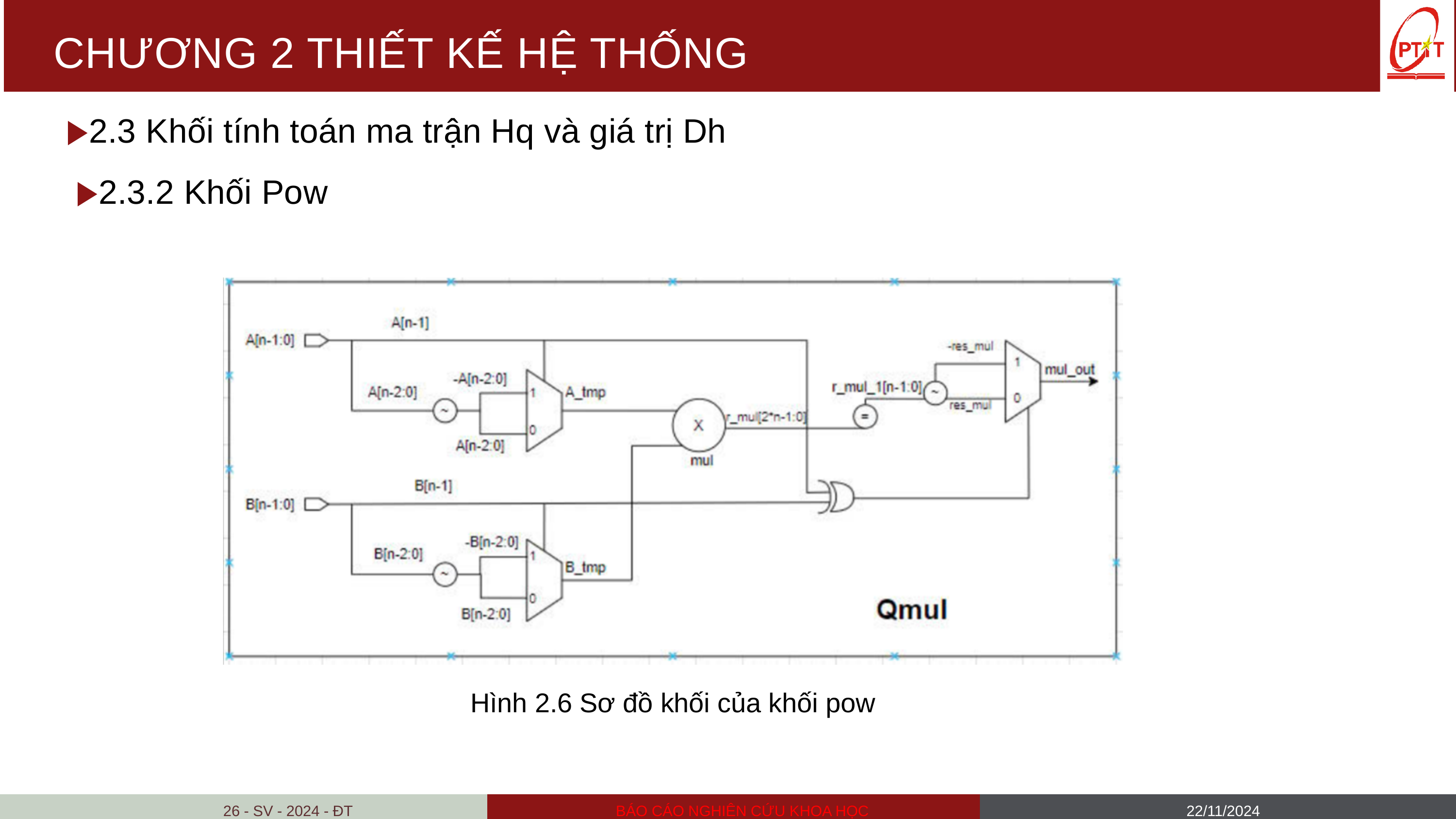

CHƯƠNG 2 THIẾT KẾ HỆ THỐNG
▶2.3 Khối tính toán ma trận Hq và giá trị Dh
 ▶2.3.2 Khối Pow

Hình 2.6 Sơ đồ khối của khối pow

26 - SV - 2024 - ĐT
BÁO CÁO NGHIÊN CỨU KHOA HỌC
22/11/2024